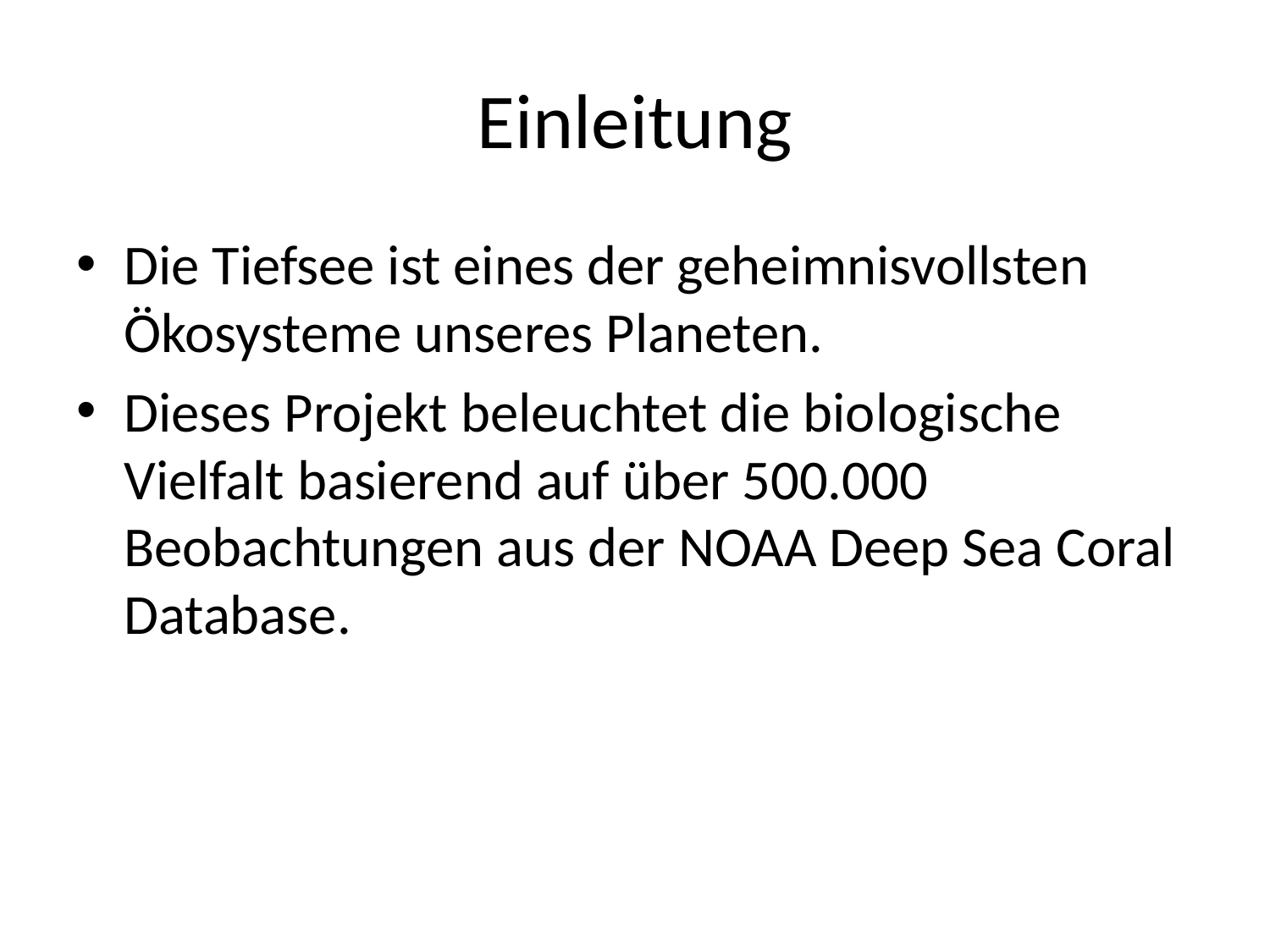

# Einleitung
Die Tiefsee ist eines der geheimnisvollsten Ökosysteme unseres Planeten.
Dieses Projekt beleuchtet die biologische Vielfalt basierend auf über 500.000 Beobachtungen aus der NOAA Deep Sea Coral Database.